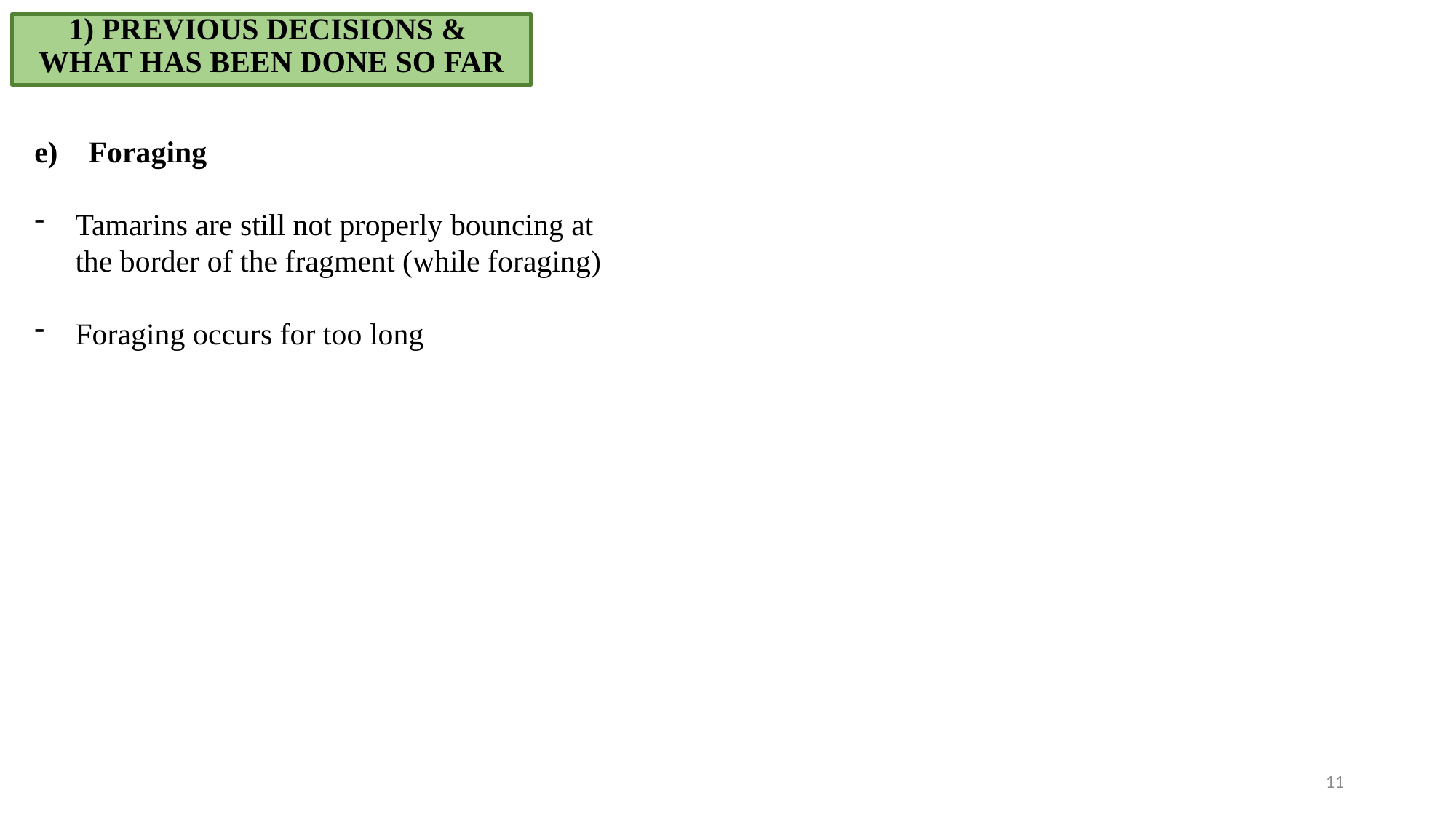

1) PREVIOUS DECISIONS &
WHAT HAS BEEN DONE SO FAR
e)    Foraging

Tamarins are still not properly bouncing at the border of the fragment (while foraging)

Foraging occurs for too long
11